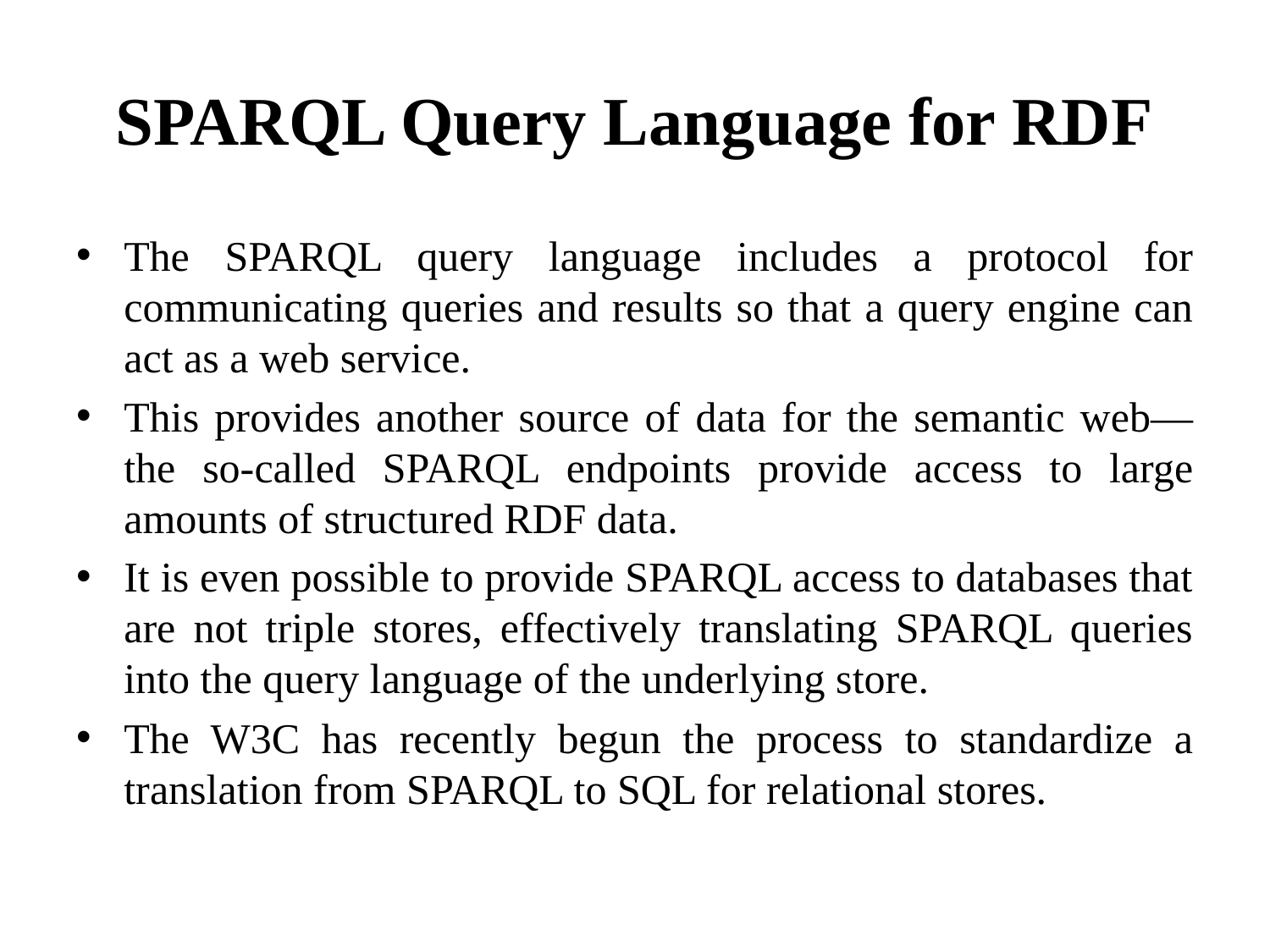

# SPARQL Query Language for RDF
The SPARQL query language includes a protocol for communicating queries and results so that a query engine can act as a web service.
This provides another source of data for the semantic web—the so-called SPARQL endpoints provide access to large amounts of structured RDF data.
It is even possible to provide SPARQL access to databases that are not triple stores, effectively translating SPARQL queries into the query language of the underlying store.
The W3C has recently begun the process to standardize a translation from SPARQL to SQL for relational stores.